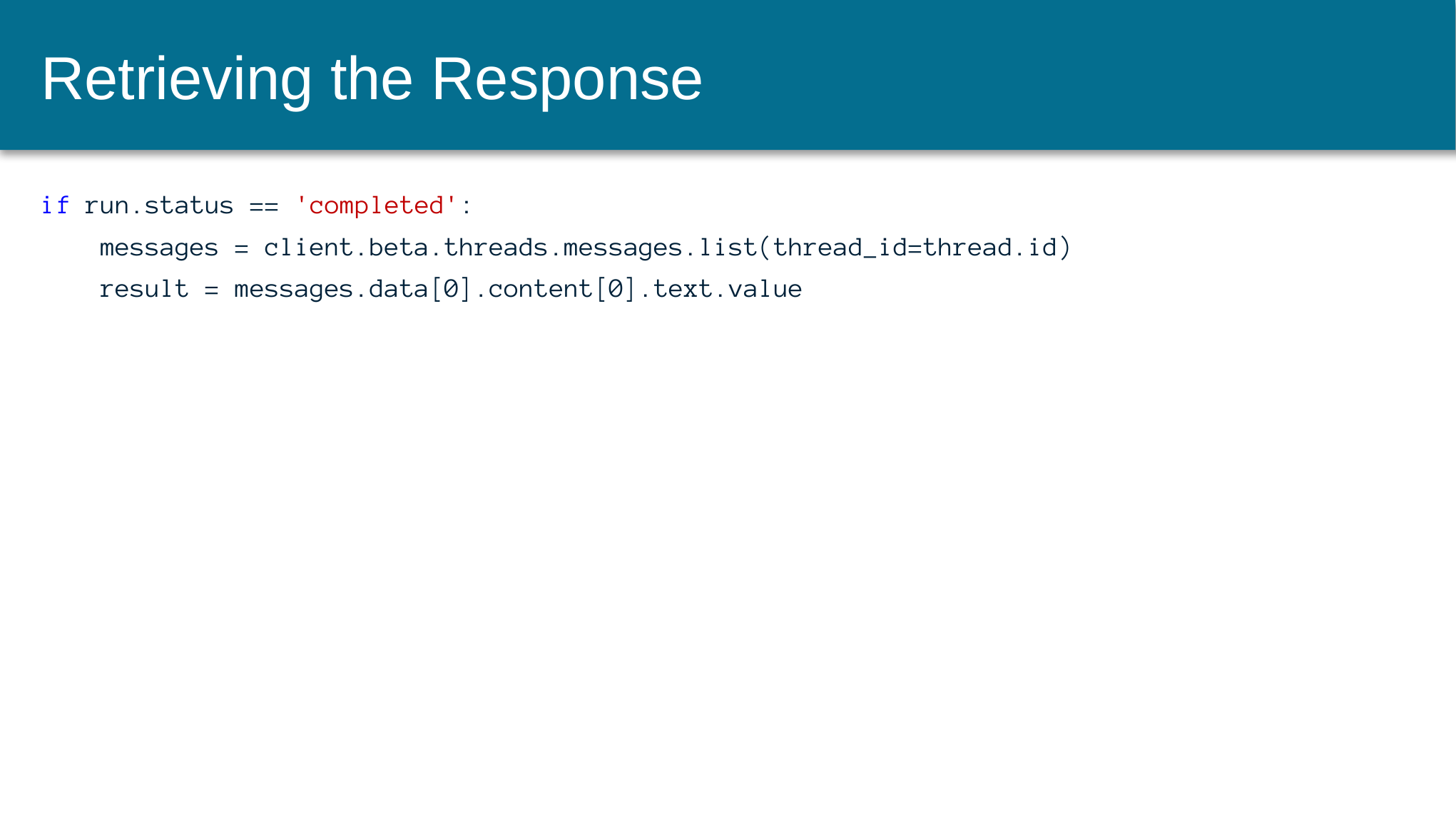

# Retrieving the Response
if run.status == 'completed':
    messages = client.beta.threads.messages.list(thread_id=thread.id)
    result = messages.data[0].content[0].text.value